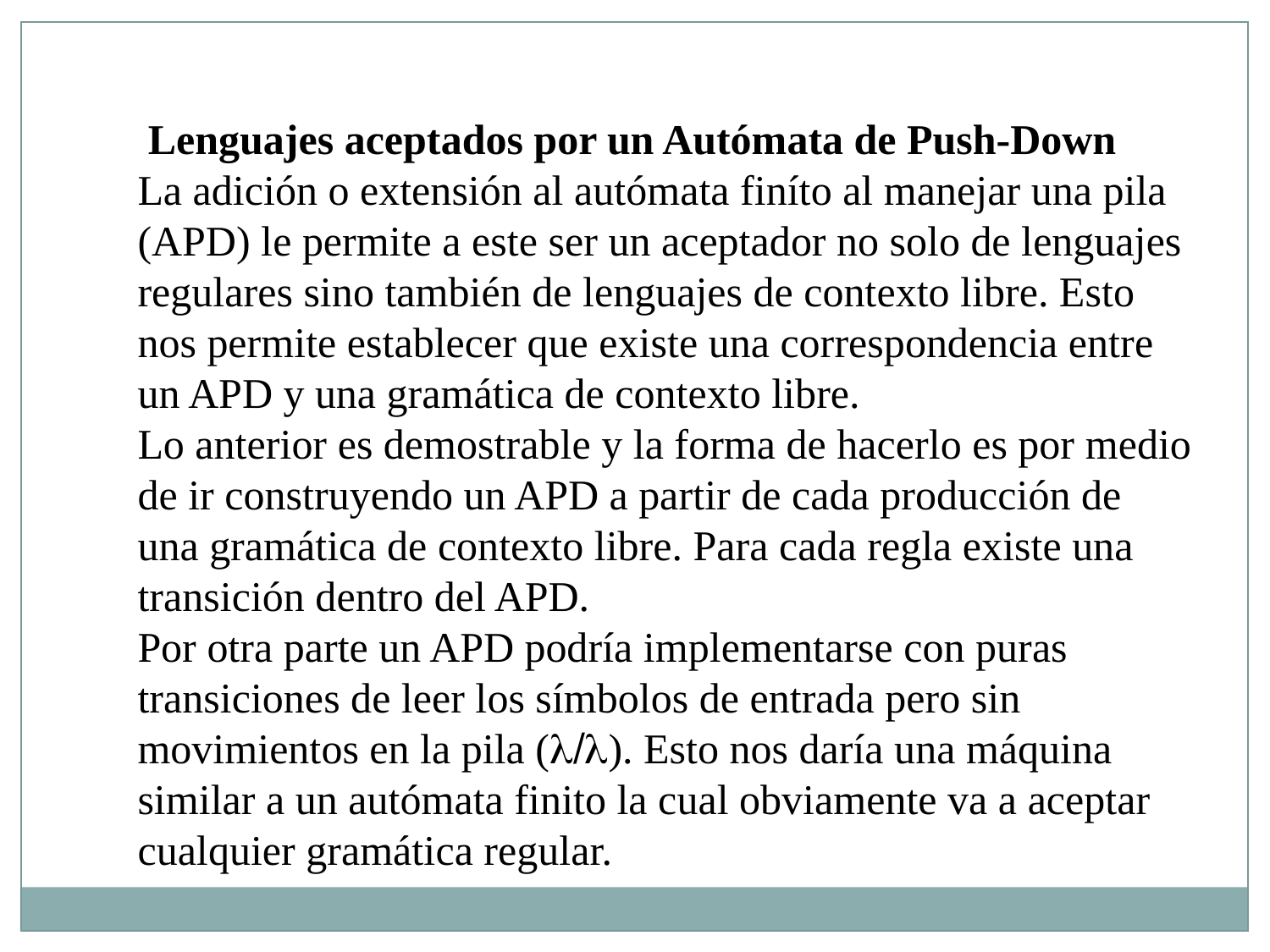

Lenguajes aceptados por un Autómata de Push-Down
La adición o extensión al autómata finíto al manejar una pila (APD) le permite a este ser un aceptador no solo de lenguajes regulares sino también de lenguajes de contexto libre. Esto nos permite establecer que existe una correspondencia entre un APD y una gramática de contexto libre.
Lo anterior es demostrable y la forma de hacerlo es por medio de ir construyendo un APD a partir de cada producción de una gramática de contexto libre. Para cada regla existe una transición dentro del APD.
Por otra parte un APD podría implementarse con puras transiciones de leer los símbolos de entrada pero sin movimientos en la pila (λ/λ). Esto nos daría una máquina similar a un autómata finito la cual obviamente va a aceptar cualquier gramática regular.